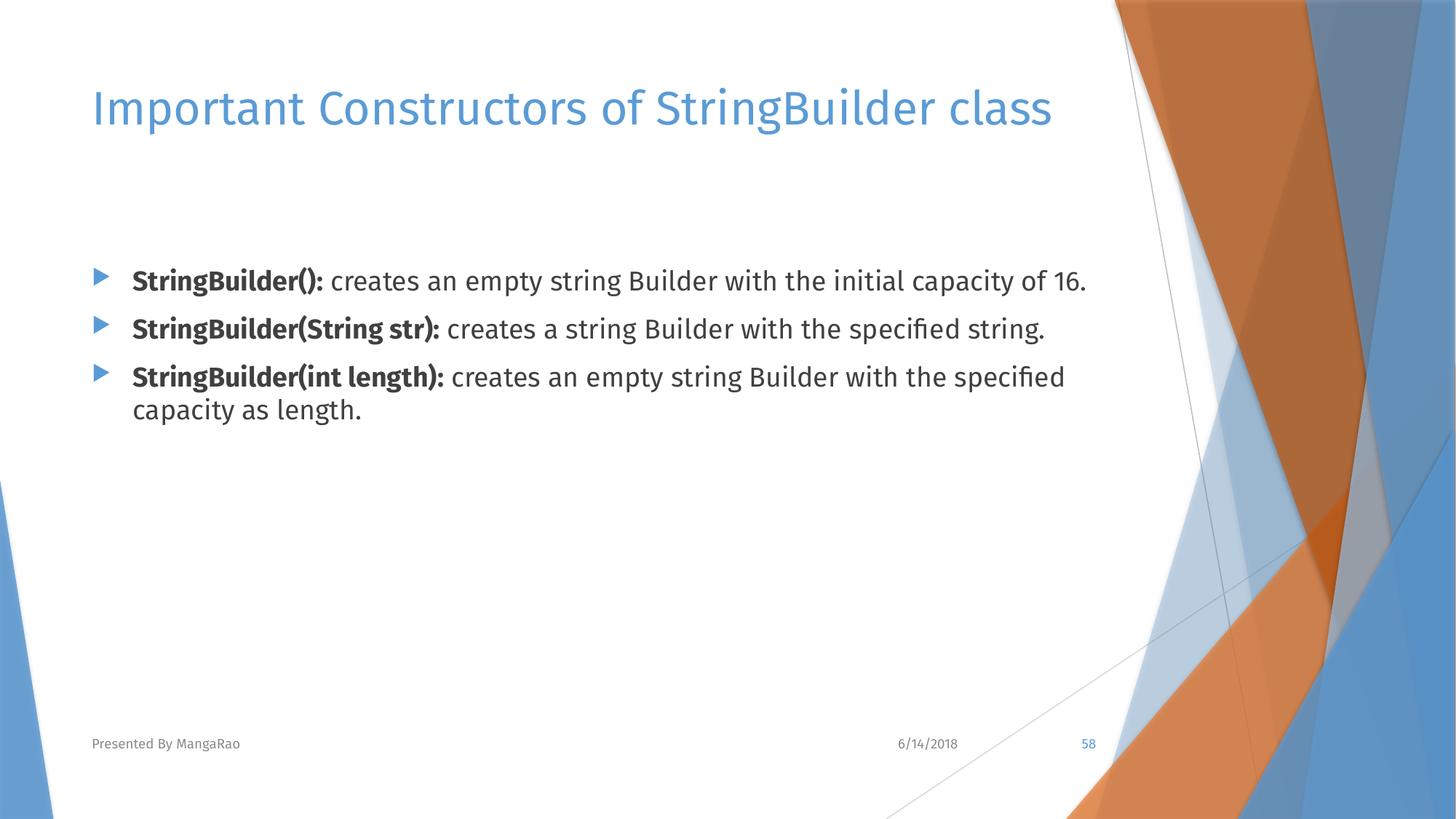

# Important Constructors of StringBuilder class
StringBuilder(): creates an empty string Builder with the initial capacity of 16.
StringBuilder(String str): creates a string Builder with the specified string.
StringBuilder(int length): creates an empty string Builder with the specified capacity as length.

Presented By MangaRao
6/14/2018
58